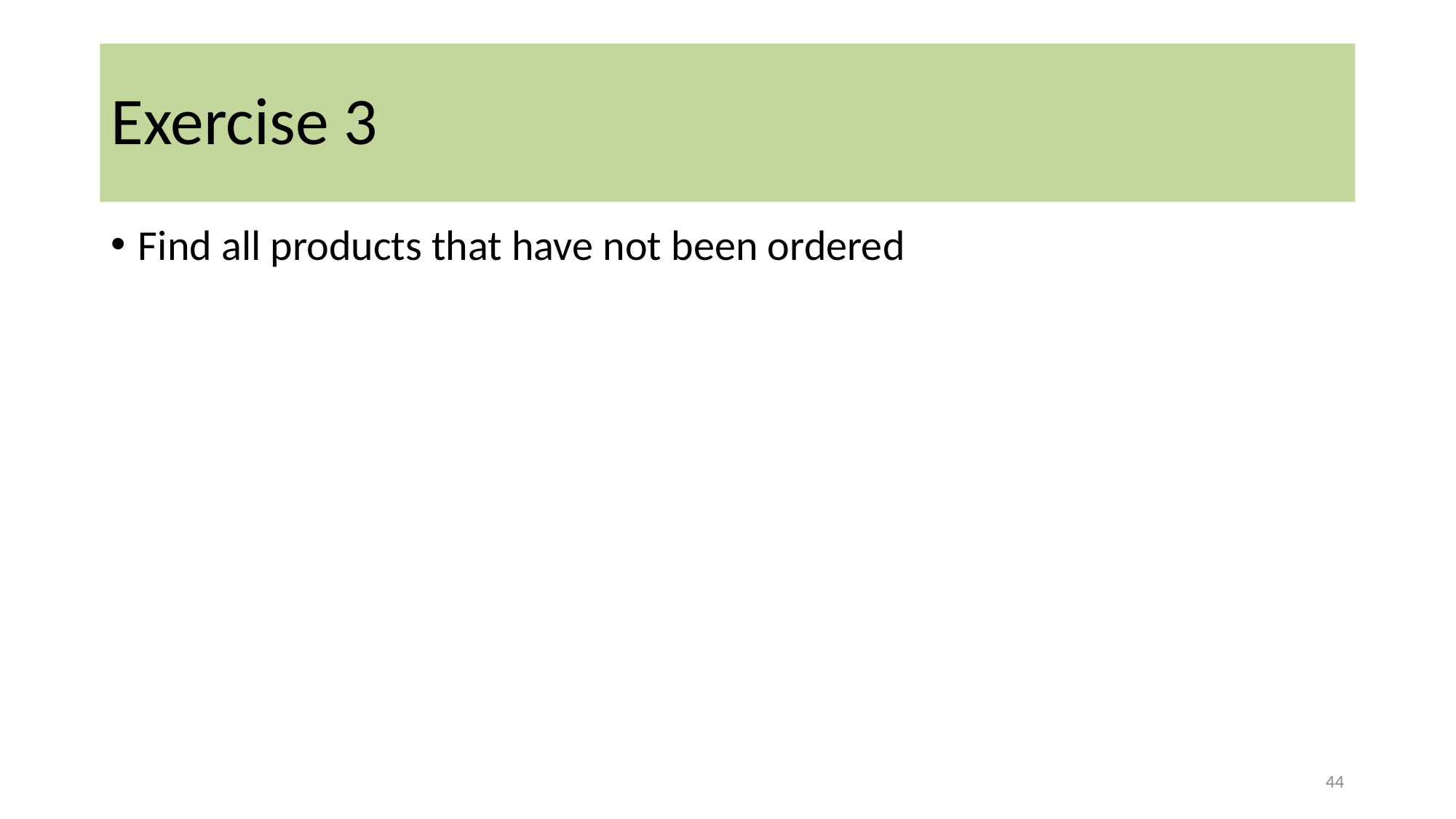

# Exercise 3
Find all products that have not been ordered
44